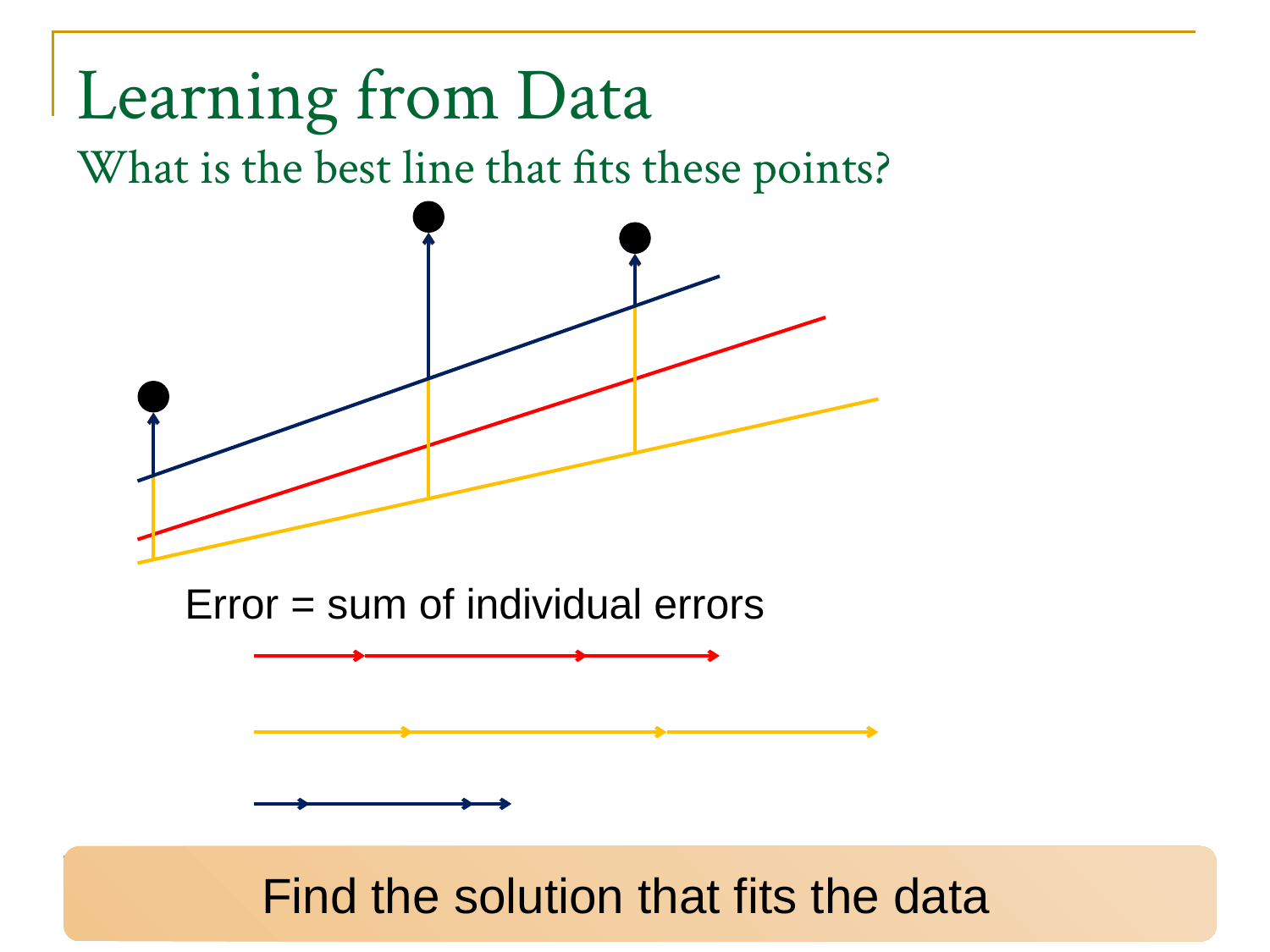

# Learning from Data What is the best line that fits these points?

Error = sum of individual errors
Find the solution that fits the data